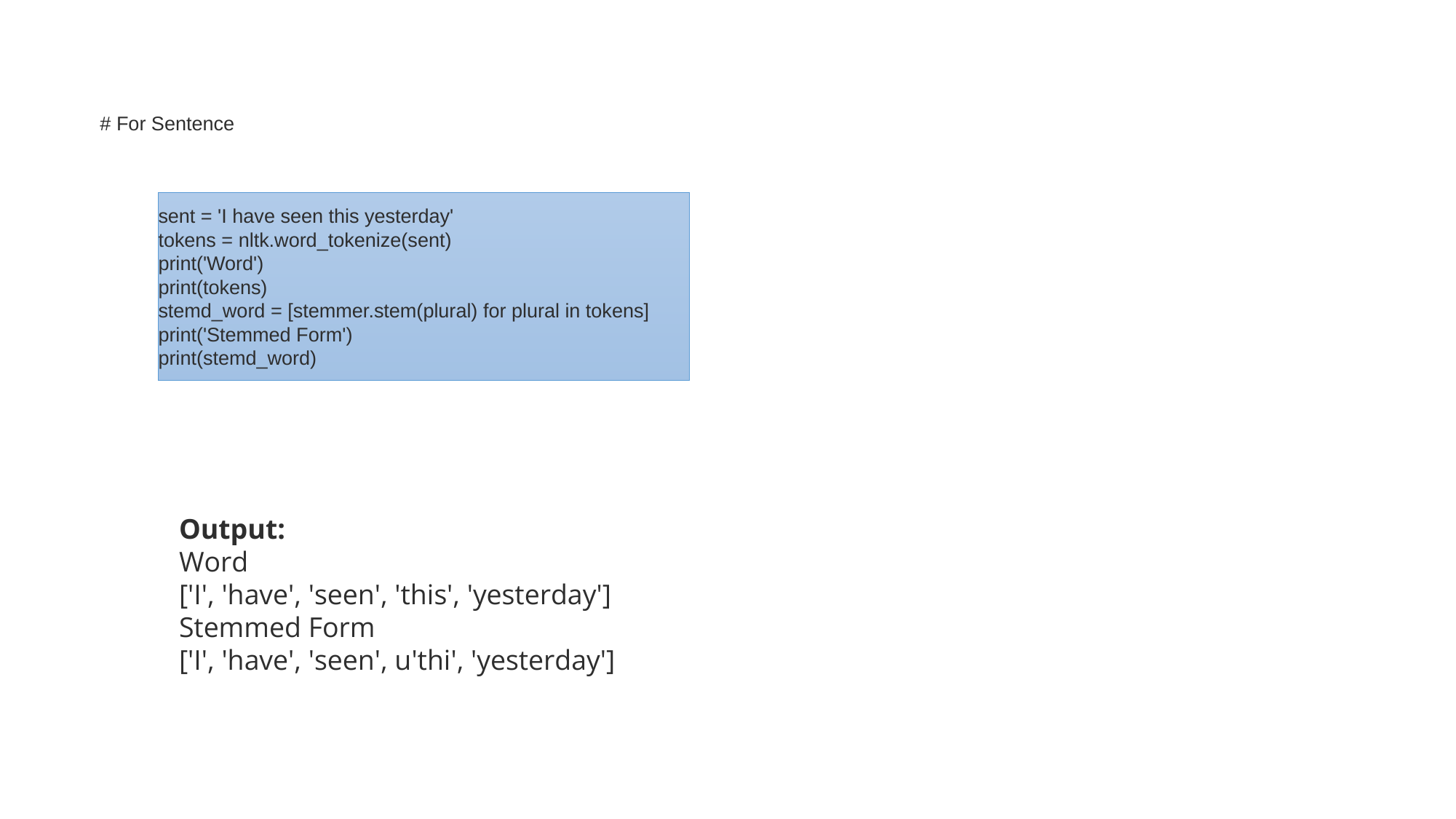

# # For Sentence
sent = 'I have seen this yesterday'
tokens = nltk.word_tokenize(sent)
print('Word')
print(tokens)
stemd_word = [stemmer.stem(plural) for plural in tokens] print('Stemmed Form')
print(stemd_word)
Output: 
Word 
['I', 'have', 'seen', 'this', 'yesterday'] 
Stemmed Form 
['I', 'have', 'seen', u'thi', 'yesterday']